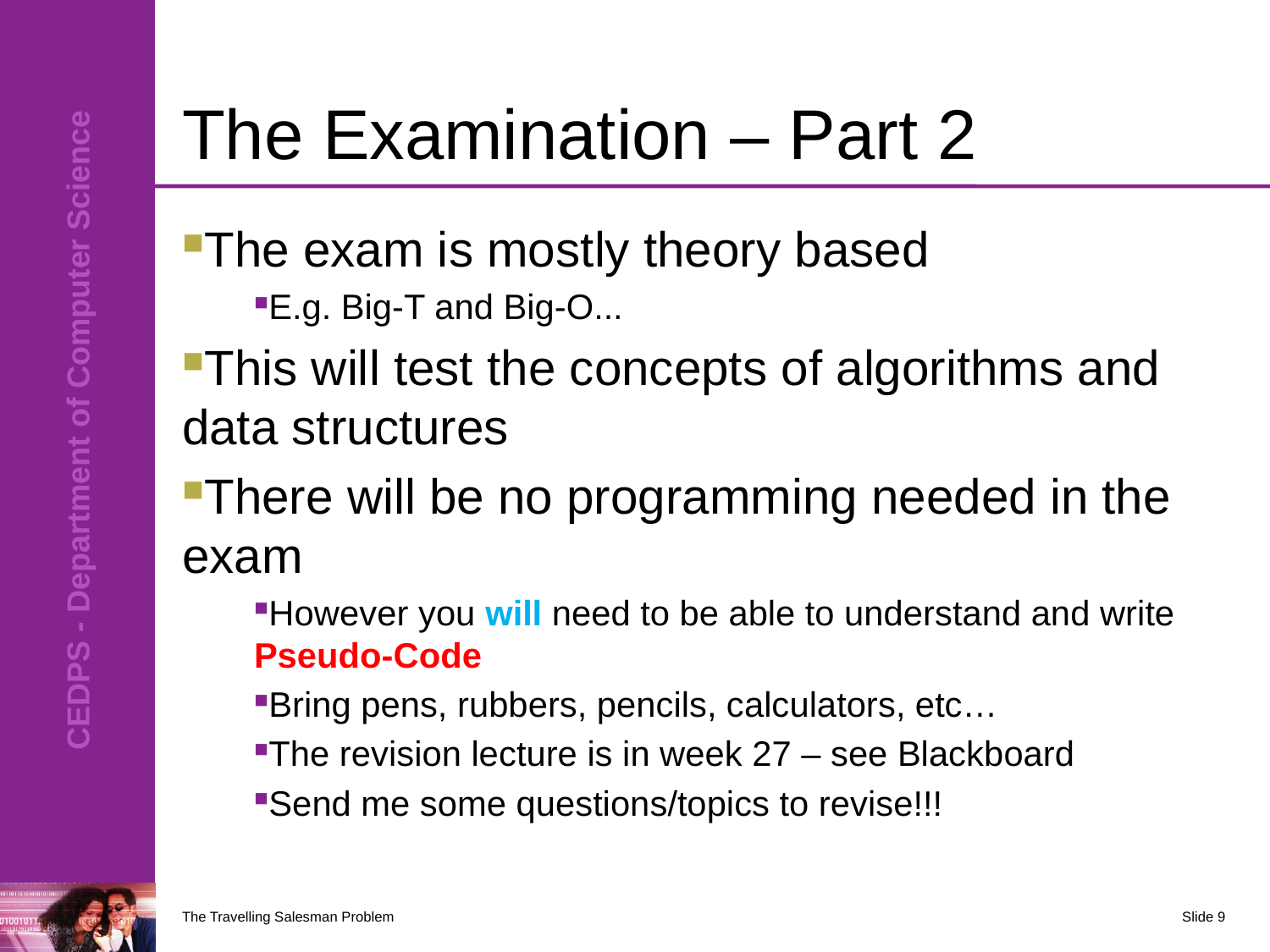

# The Examination – Part 2
The exam is mostly theory based
E.g. Big-T and Big-O...
This will test the concepts of algorithms and data structures
There will be no programming needed in the exam
However you will need to be able to understand and write Pseudo-Code
Bring pens, rubbers, pencils, calculators, etc…
The revision lecture is in week 27 – see Blackboard
Send me some questions/topics to revise!!!
The Travelling Salesman Problem
Slide 9